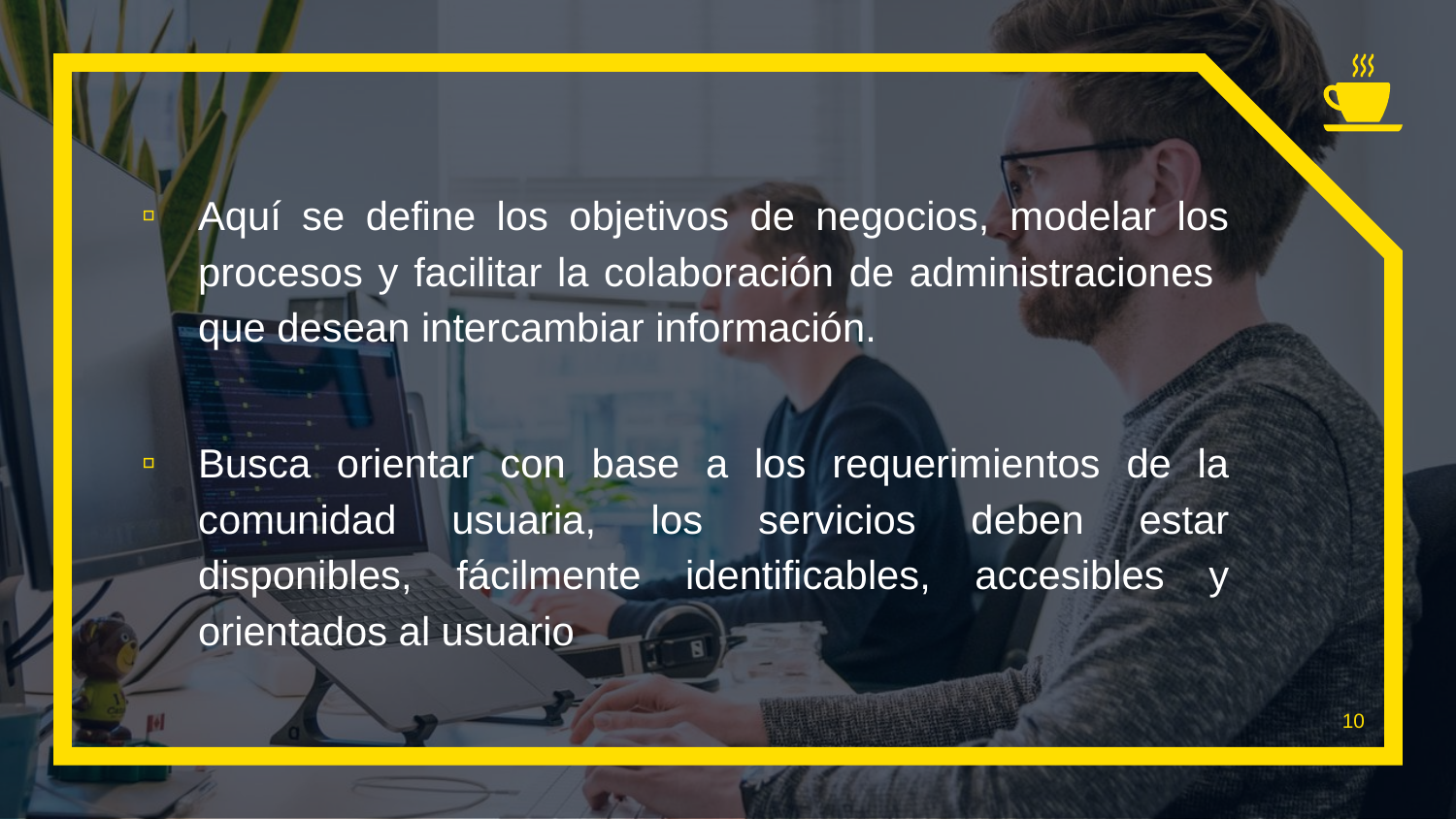

Aquí se define los objetivos de negocios, modelar los procesos y facilitar la colaboración de administraciones  que desean intercambiar información.

Busca orientar con base a los requerimientos de la comunidad usuaria, los servicios deben estar disponibles, fácilmente identificables, accesibles y orientados al usuario
10